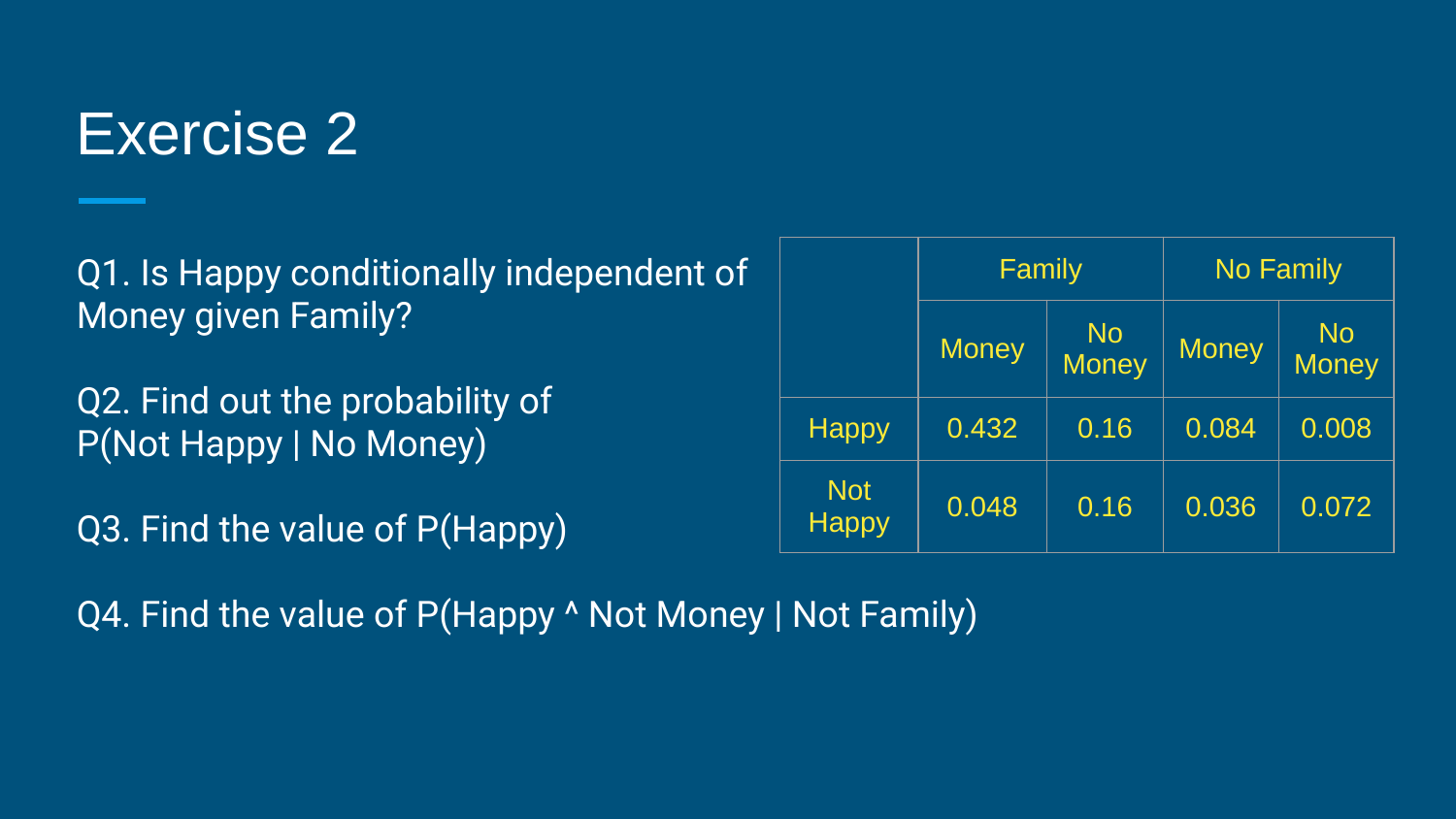

# Exercise 2
|  | Family |  | No Family |  |
| --- | --- | --- | --- | --- |
|  | Money | No Money | Money | No Money |
| Happy | 0.432 | 0.16 | 0.084 | 0.008 |
| Not Happy | 0.048 | 0.16 | 0.036 | 0.072 |
Q1. Is Happy conditionally independent of
Money given Family?

Q2. Find out the probability of
P(Not Happy | No Money)

Q3. Find the value of P(Happy)

Q4. Find the value of P(Happy ^ Not Money | Not Family)